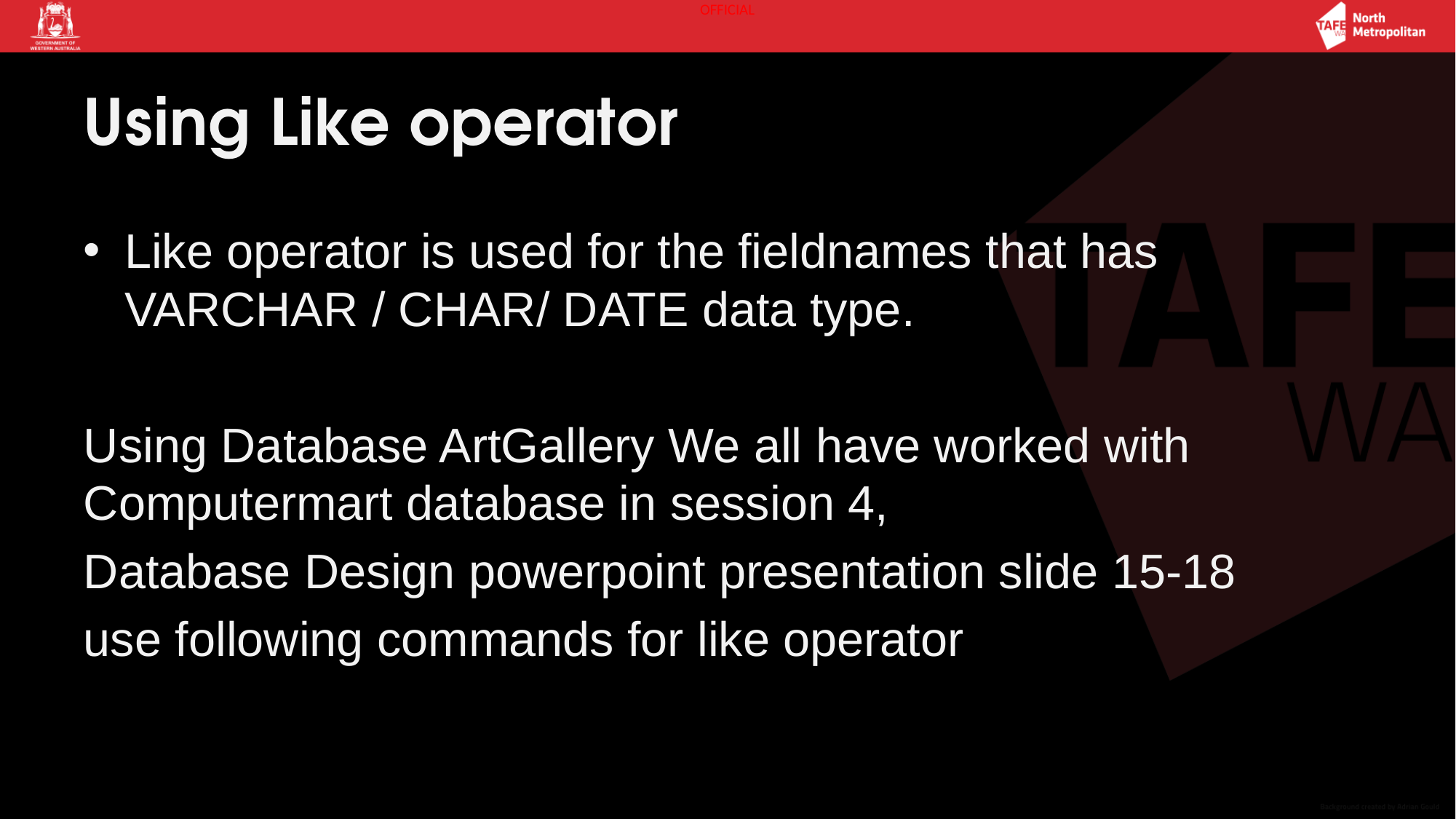

# Using Like operator
Like operator is used for the fieldnames that has VARCHAR / CHAR/ DATE data type.

Using Database ArtGallery We all have worked with Computermart database in session 4,
Database Design powerpoint presentation slide 15-18
use following commands for like operator